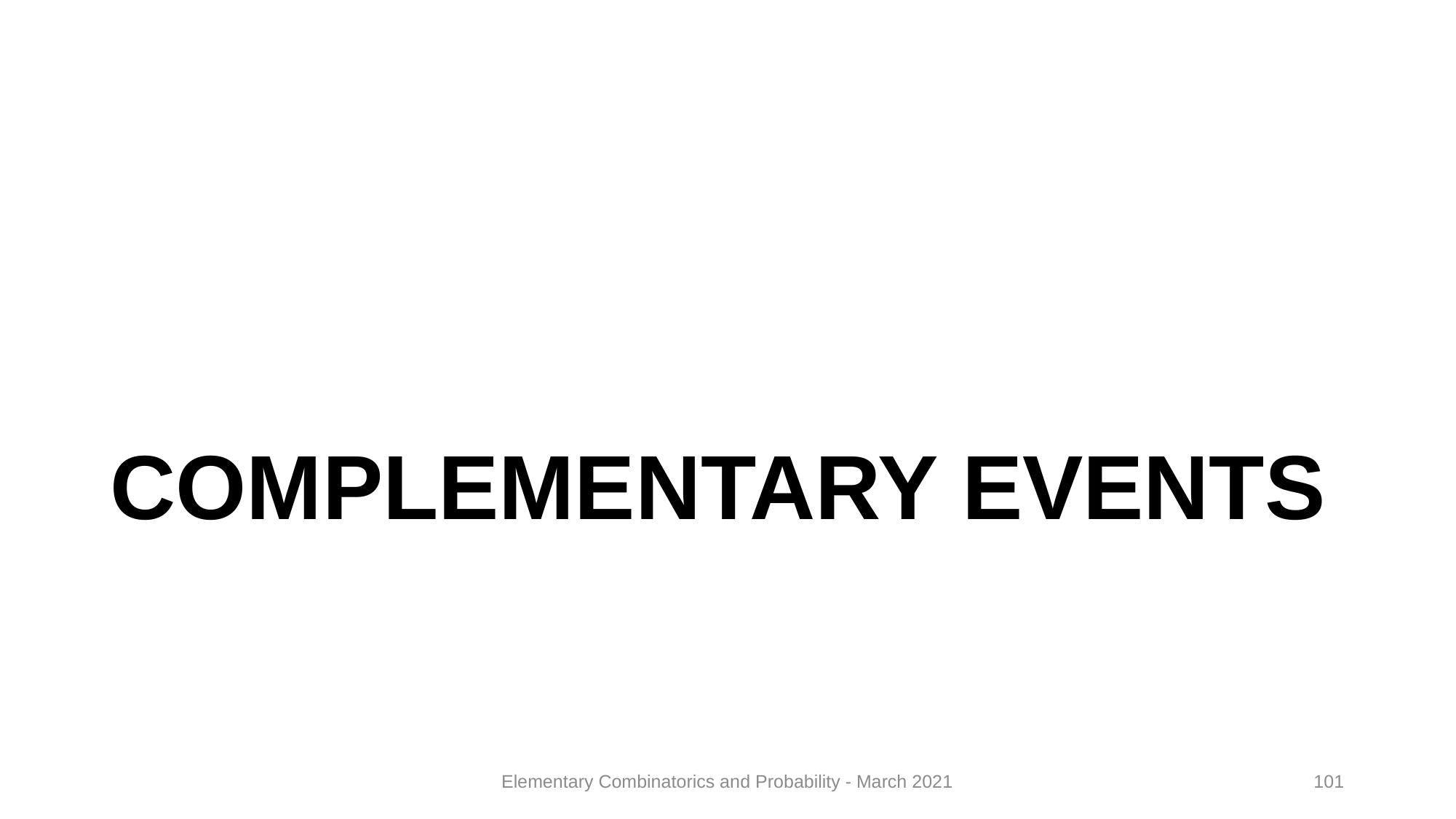

# Complementary events

Elementary Combinatorics and Probability - March 2021
101